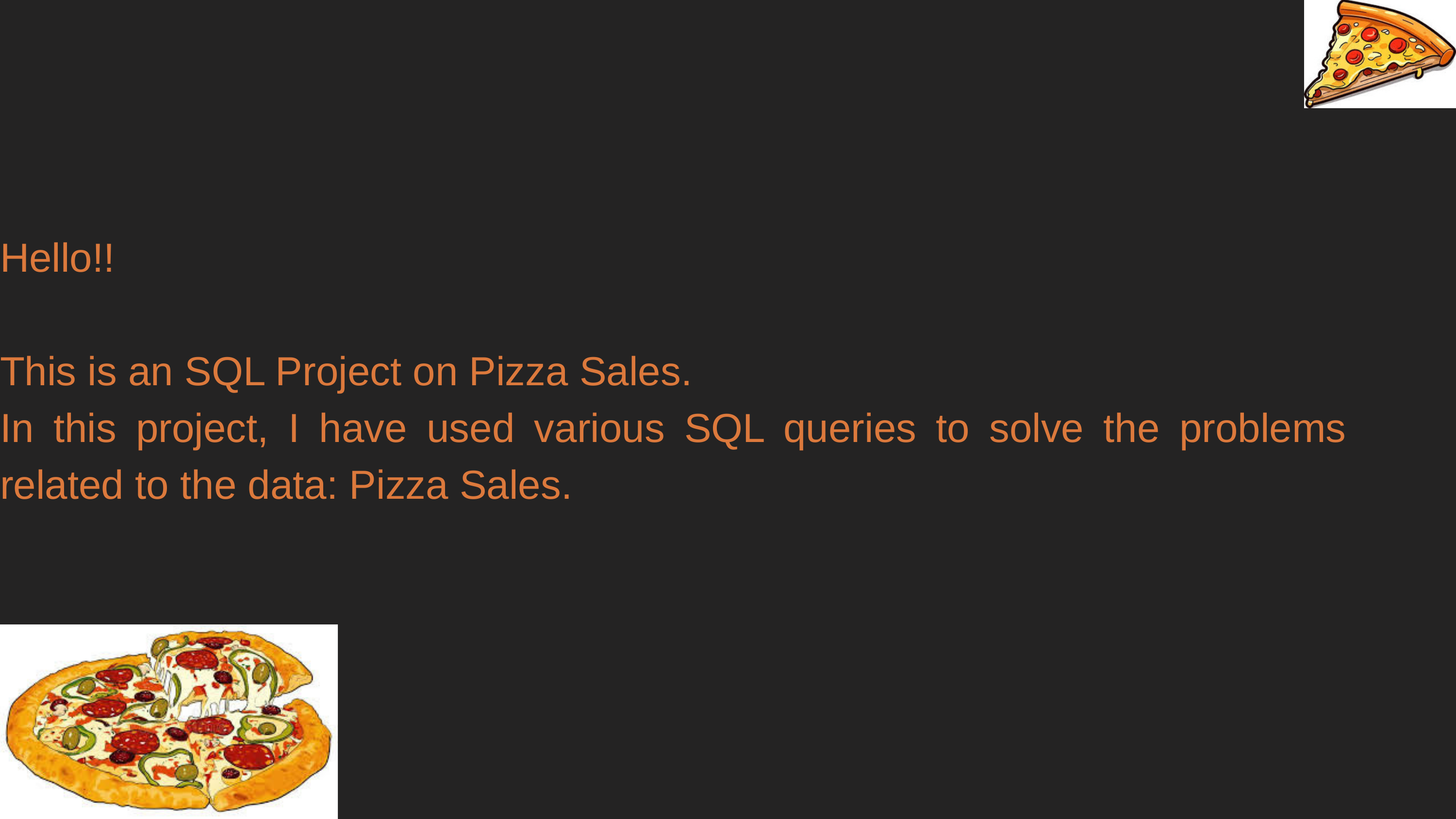

Hello!!

This is an SQL Project on Pizza Sales.
In this project, I have used various SQL queries to solve the problems related to the data: Pizza Sales.